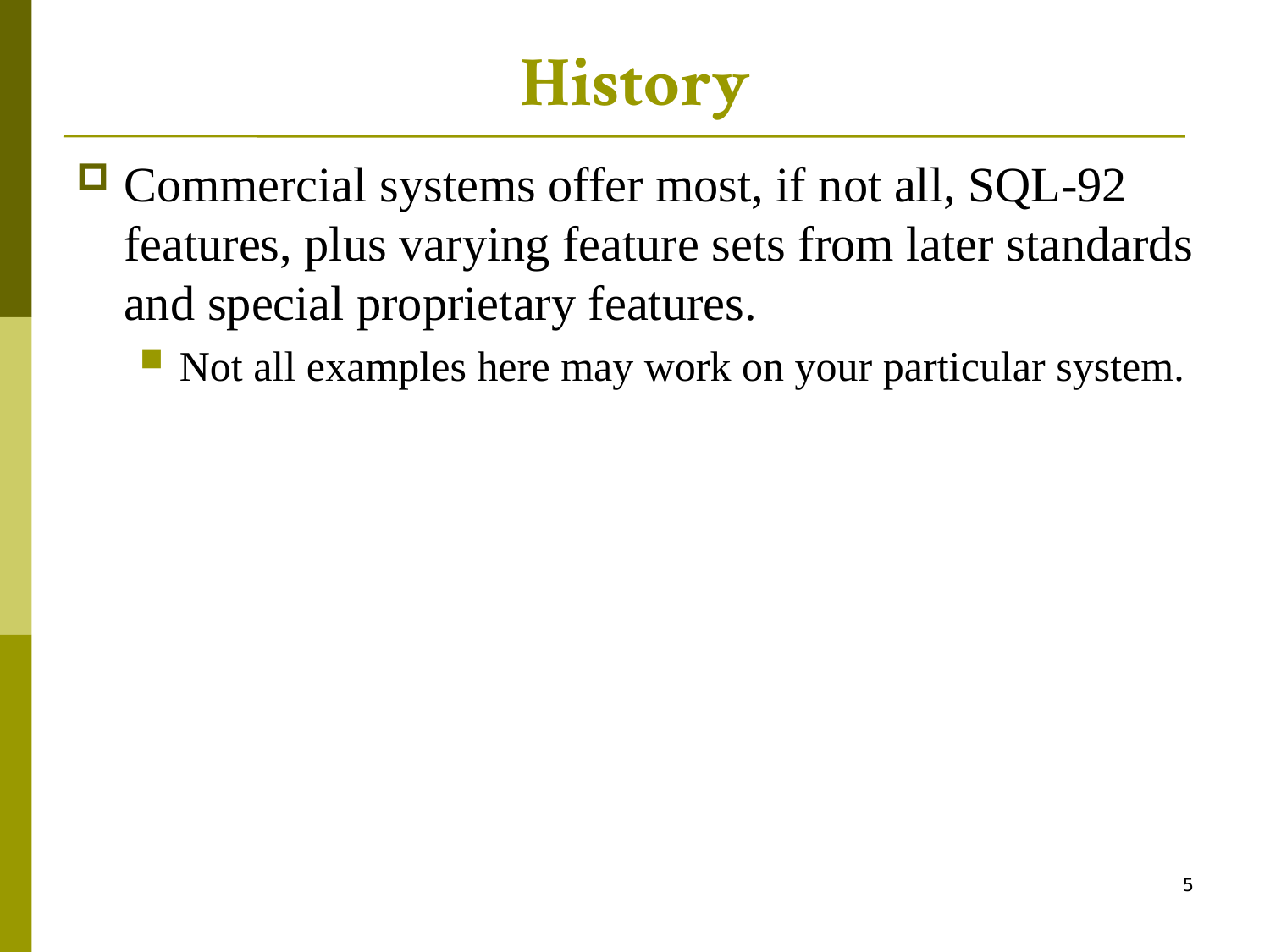

# History
Commercial systems offer most, if not all, SQL-92 features, plus varying feature sets from later standards and special proprietary features.
Not all examples here may work on your particular system.

5